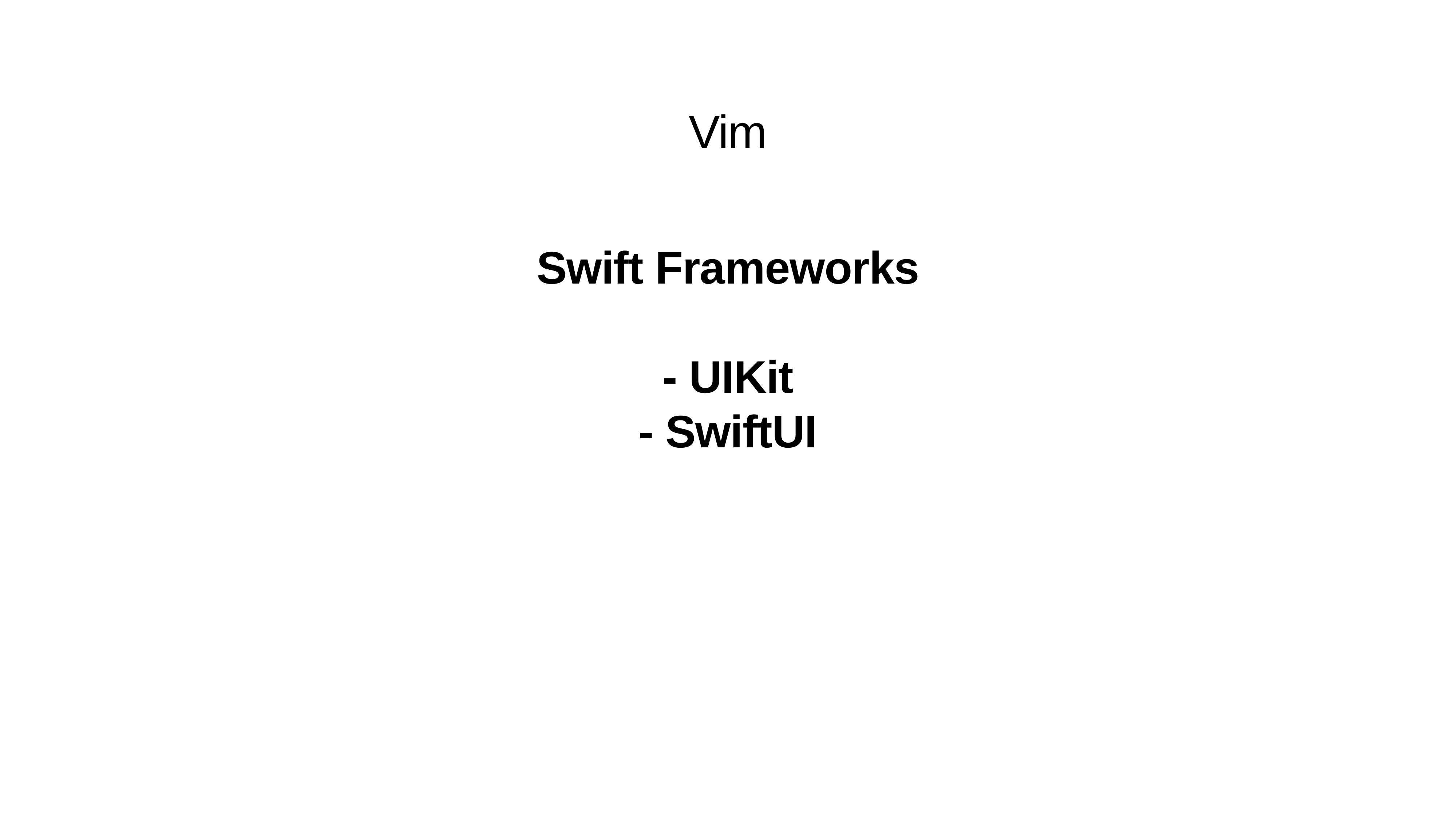

# Vim

Swift Frameworks

- UIKit
- SwiftUI